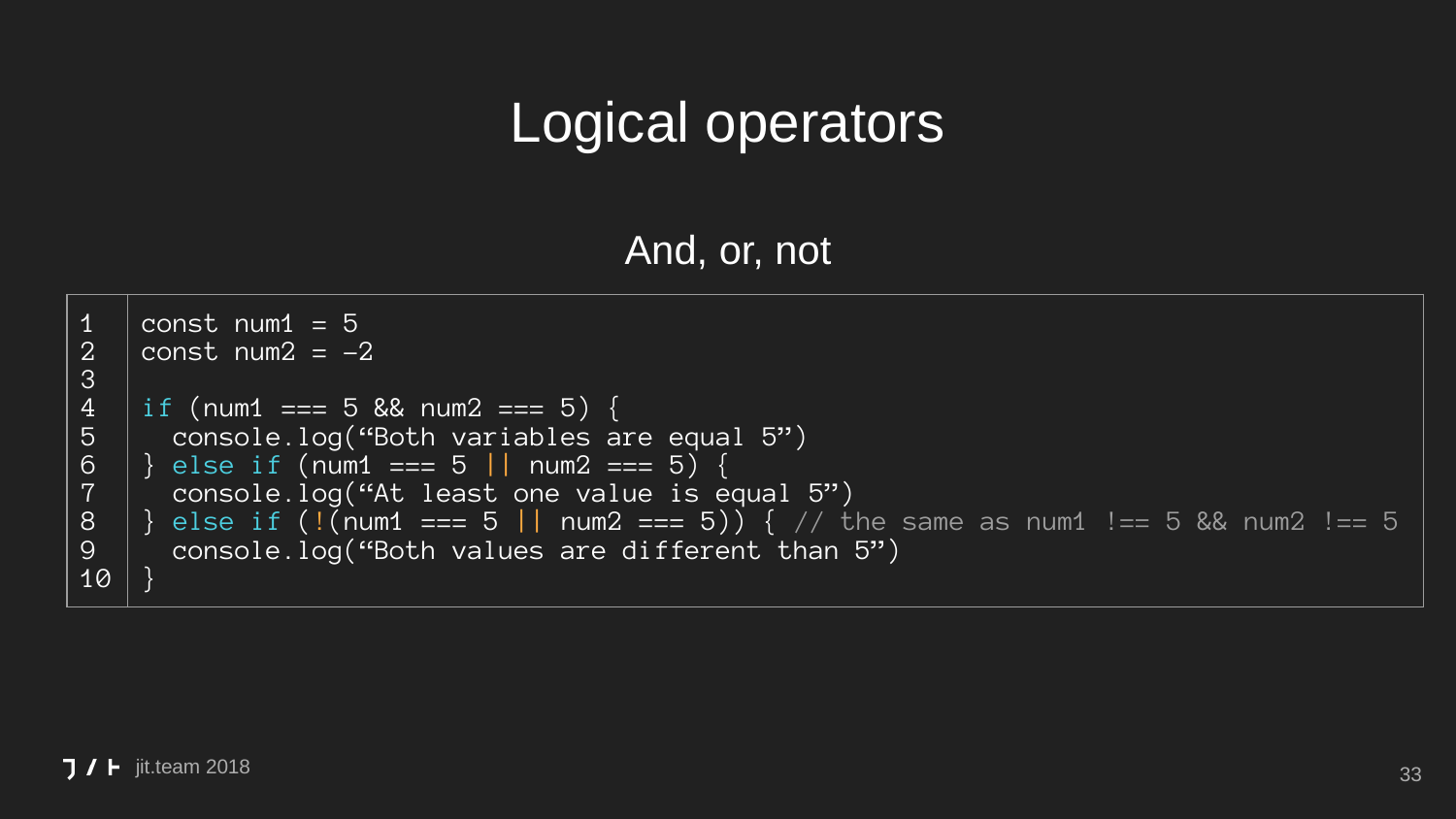

# Logical operators
And, or, not

| 1 2 3 4 5 6 7 8 9 10 | const num1 = 5 const num2 = -2 if (num1 === 5 && num2 === 5) { console.log(“Both variables are equal 5”) } else if (num1 === 5 || num2 === 5) { console.log(“At least one value is equal 5”) } else if (!(num1 === 5 || num2 === 5)) { // the same as num1 !== 5 && num2 !== 5 console.log(“Both values are different than 5”) } |
| --- | --- |
33